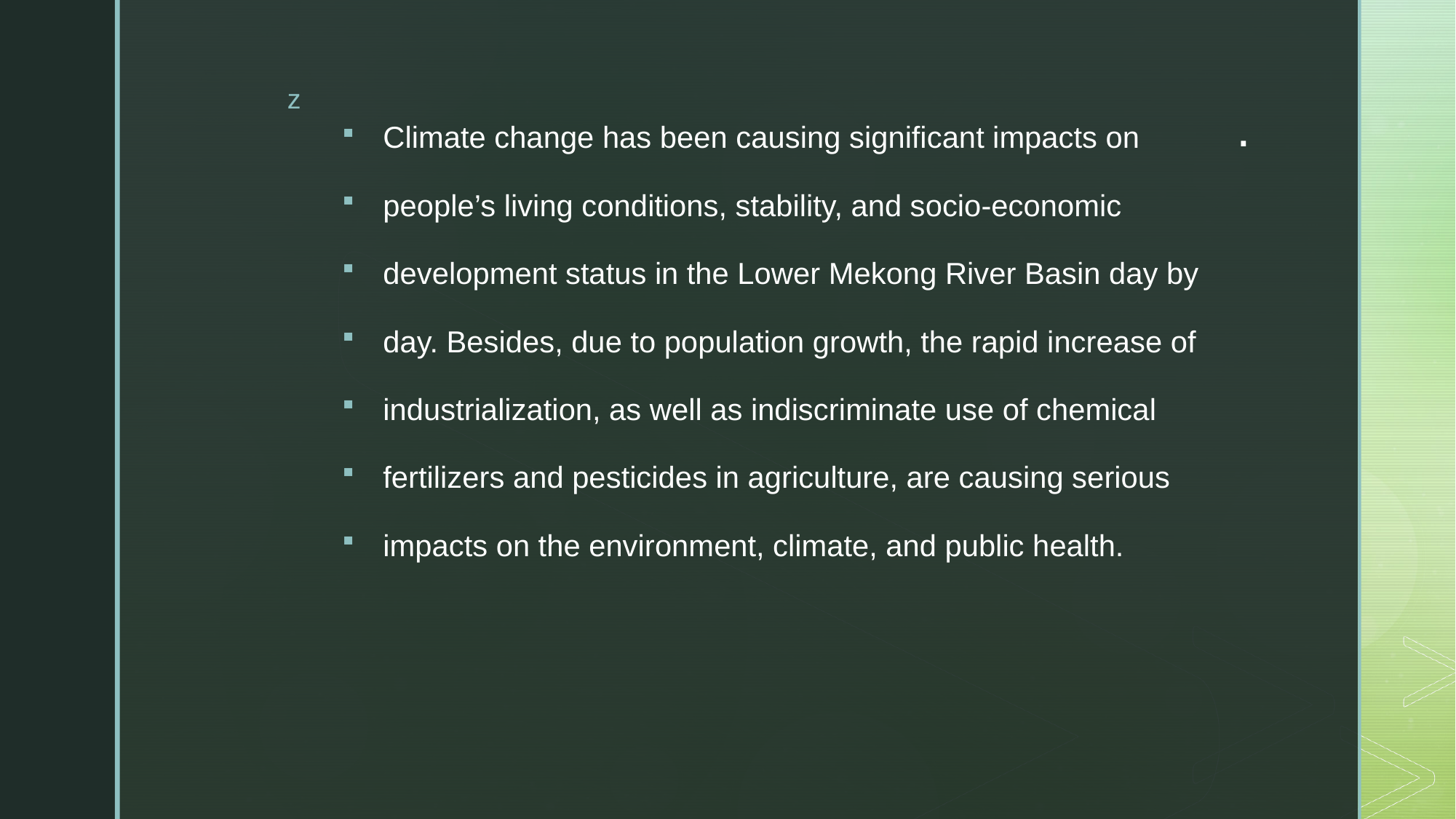

Climate change has been causing significant impacts on
people’s living conditions, stability, and socio-economic
development status in the Lower Mekong River Basin day by
day. Besides, due to population growth, the rapid increase of
industrialization, as well as indiscriminate use of chemical
fertilizers and pesticides in agriculture, are causing serious
impacts on the environment, climate, and public health.

# .